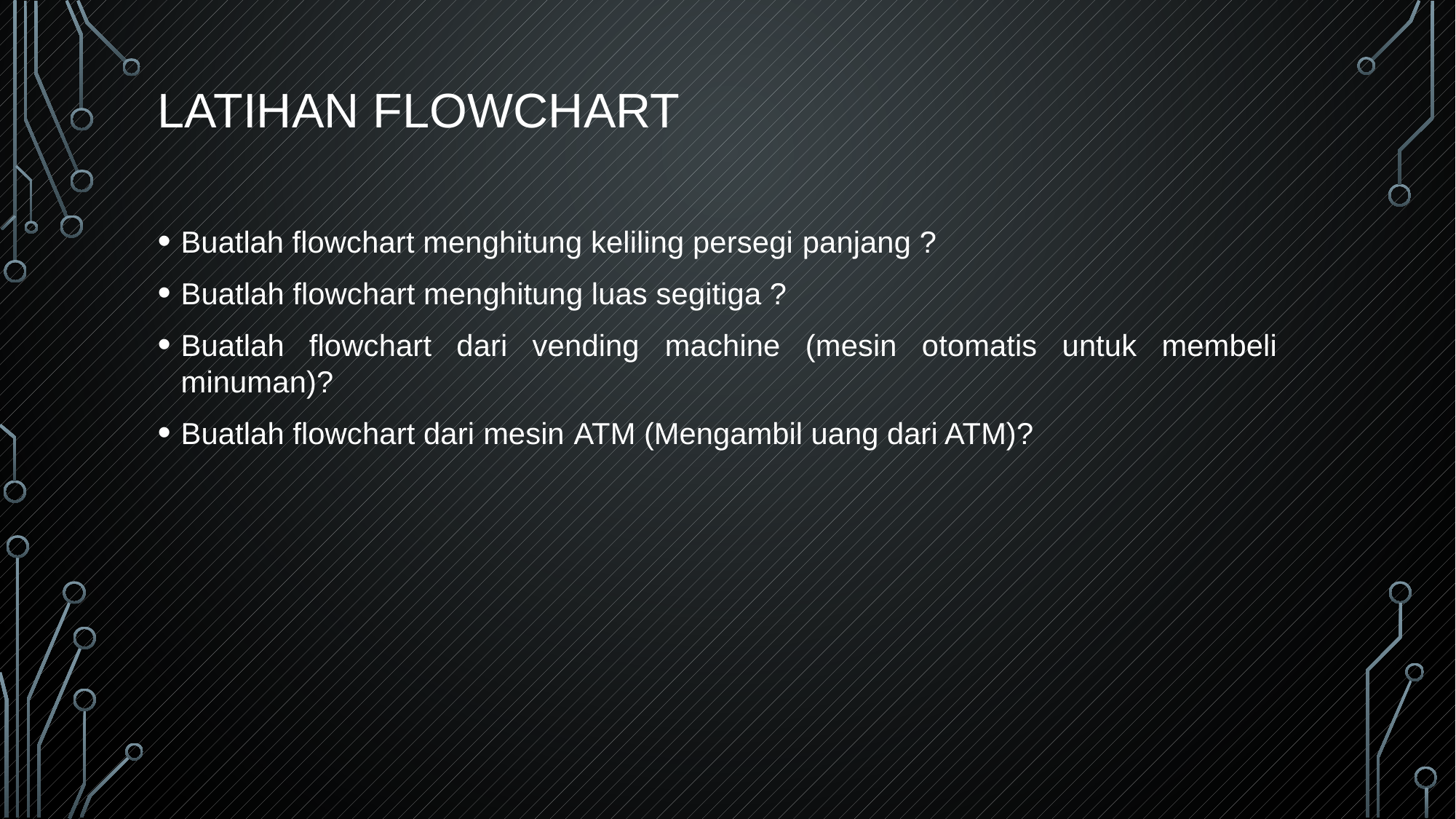

# Latihan flowchart
Buatlah flowchart menghitung keliling persegi panjang ?
Buatlah flowchart menghitung luas segitiga ?
Buatlah flowchart dari vending machine (mesin otomatis untuk membeli minuman)?
Buatlah flowchart dari mesin ATM (Mengambil uang dari ATM)?